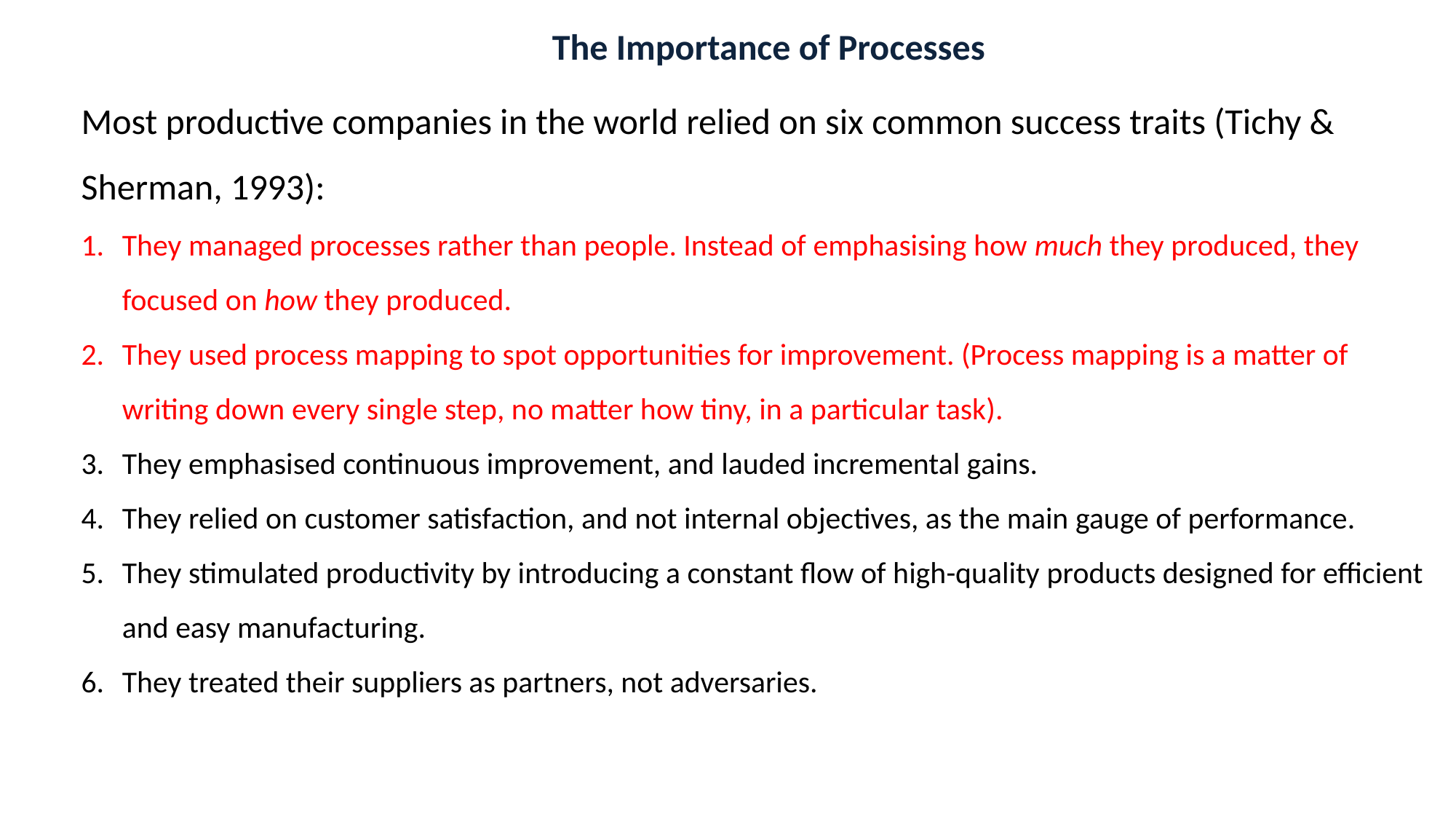

The Importance of Processes
Most productive companies in the world relied on six common success traits (Tichy & Sherman, 1993):
They managed processes rather than people. Instead of emphasising how much they produced, they focused on how they produced.
They used process mapping to spot opportunities for improvement. (Process mapping is a matter of writing down every single step, no matter how tiny, in a particular task).
They emphasised continuous improvement, and lauded incremental gains.
They relied on customer satisfaction, and not internal objectives, as the main gauge of performance.
They stimulated productivity by introducing a constant flow of high-quality products designed for efficient and easy manufacturing.
They treated their suppliers as partners, not adversaries.